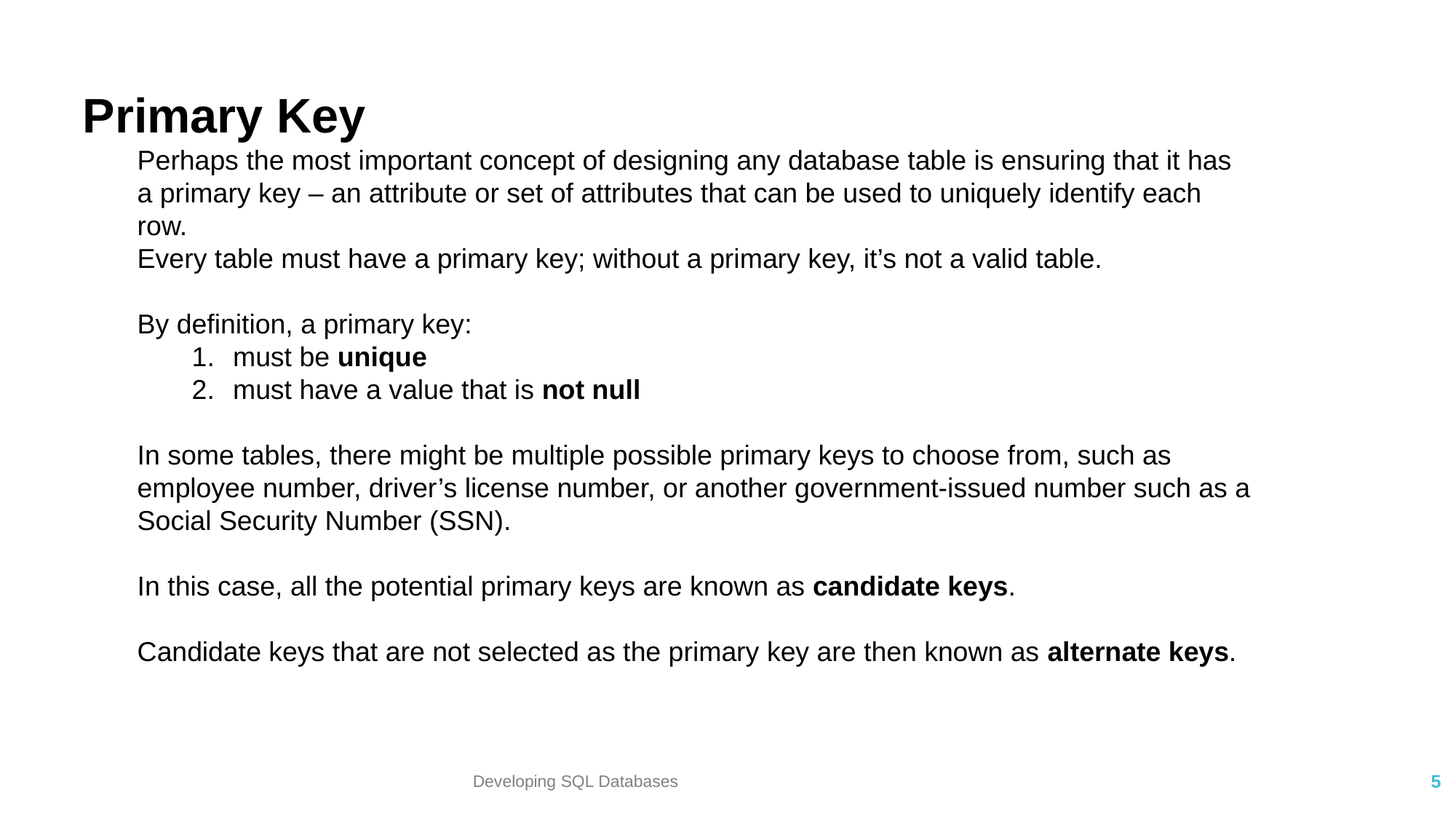

Primary Key
Perhaps the most important concept of designing any database table is ensuring that it has a primary key – an attribute or set of attributes that can be used to uniquely identify each row.
Every table must have a primary key; without a primary key, it’s not a valid table.

By definition, a primary key:
must be unique
must have a value that is not null

In some tables, there might be multiple possible primary keys to choose from, such as employee number, driver’s license number, or another government-issued number such as a Social Security Number (SSN).

In this case, all the potential primary keys are known as candidate keys.

Candidate keys that are not selected as the primary key are then known as alternate keys.

Developing SQL Databases
5